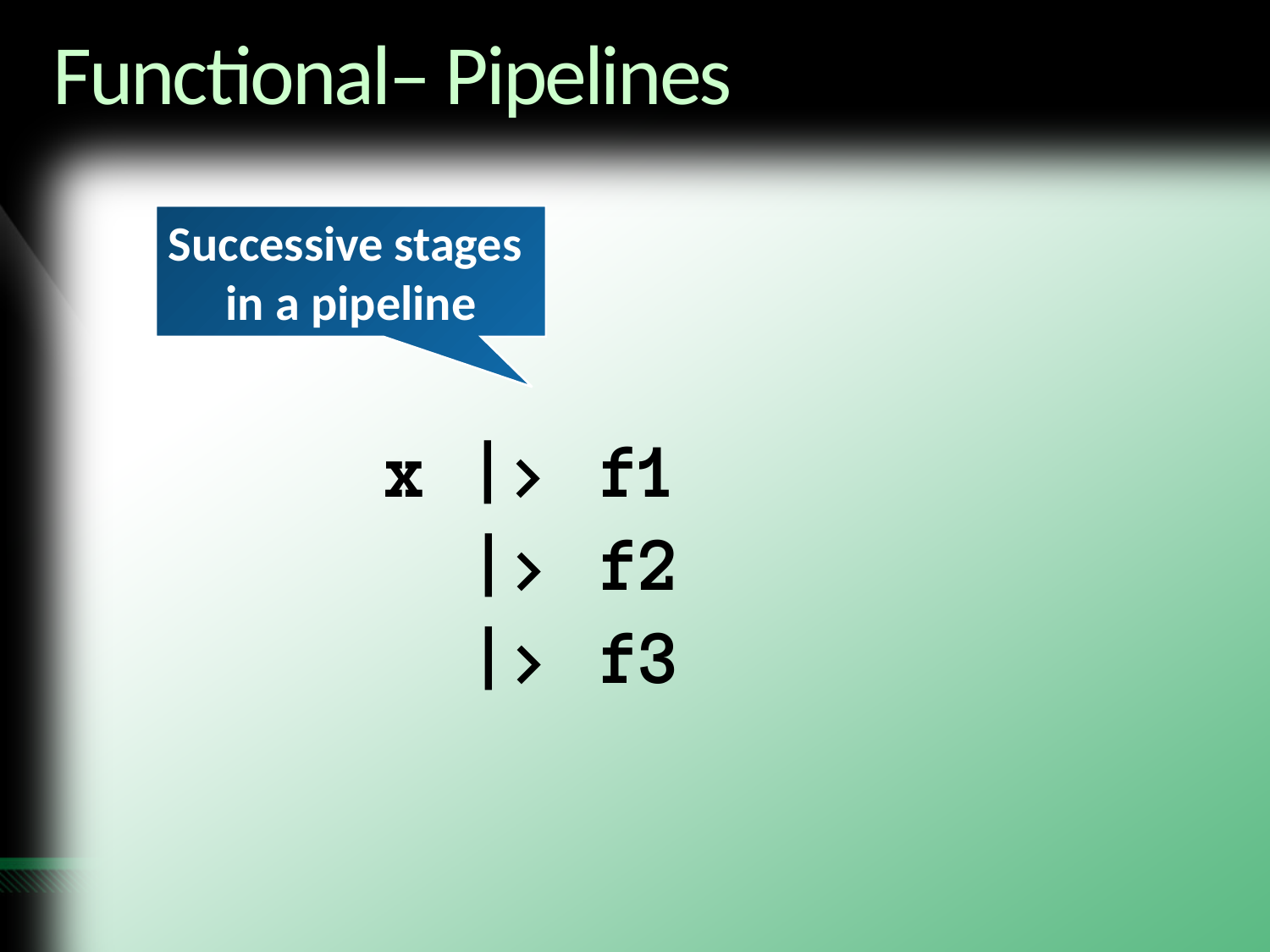

# Functional– Pipelines

       x |> f1
         |> f2
         |> f3

Successive stages
in a pipeline